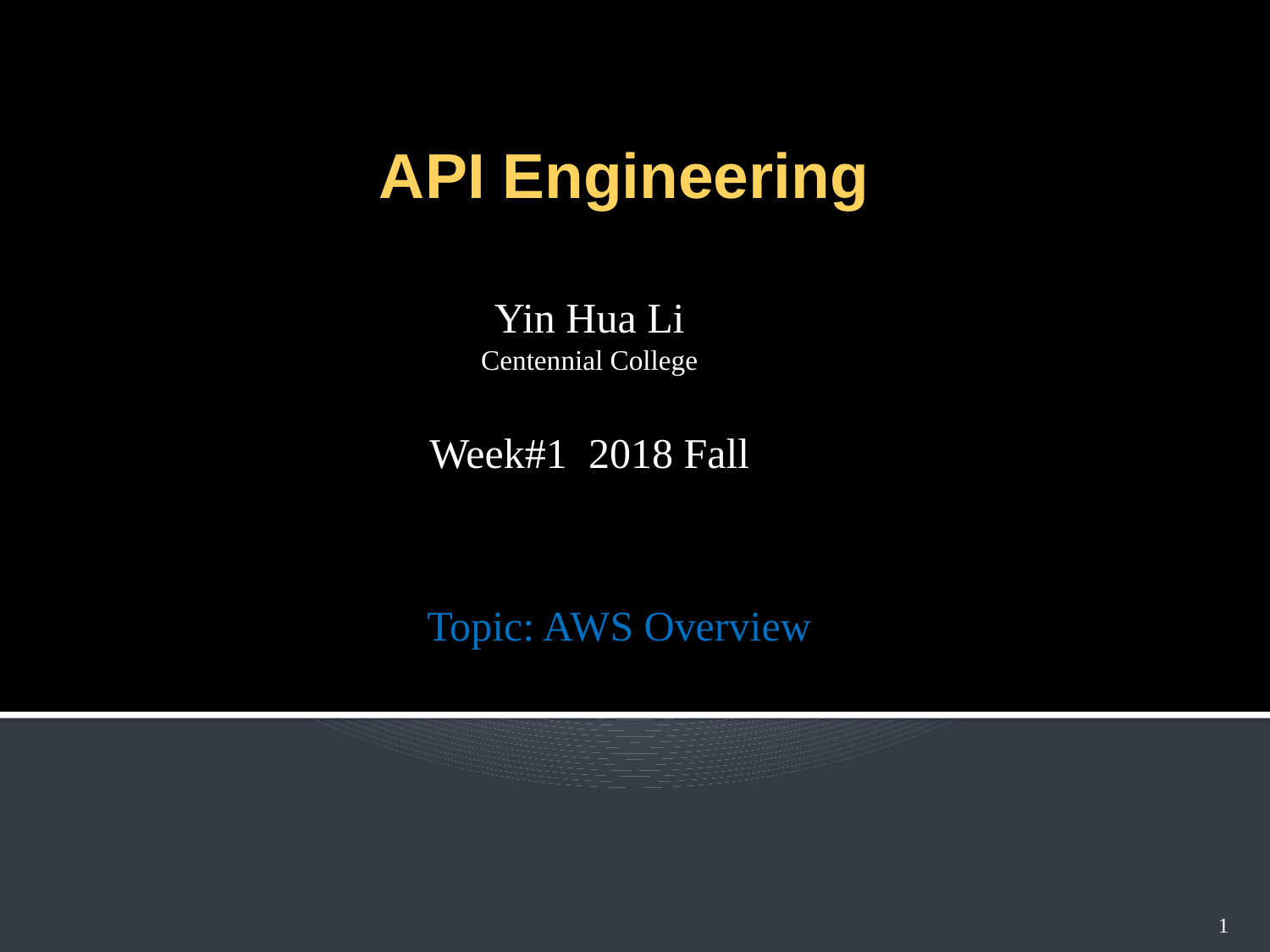

API Engineering

Yin Hua Li
Centennial College

Week#1  2018 Fall
Topic: AWS Overview
1